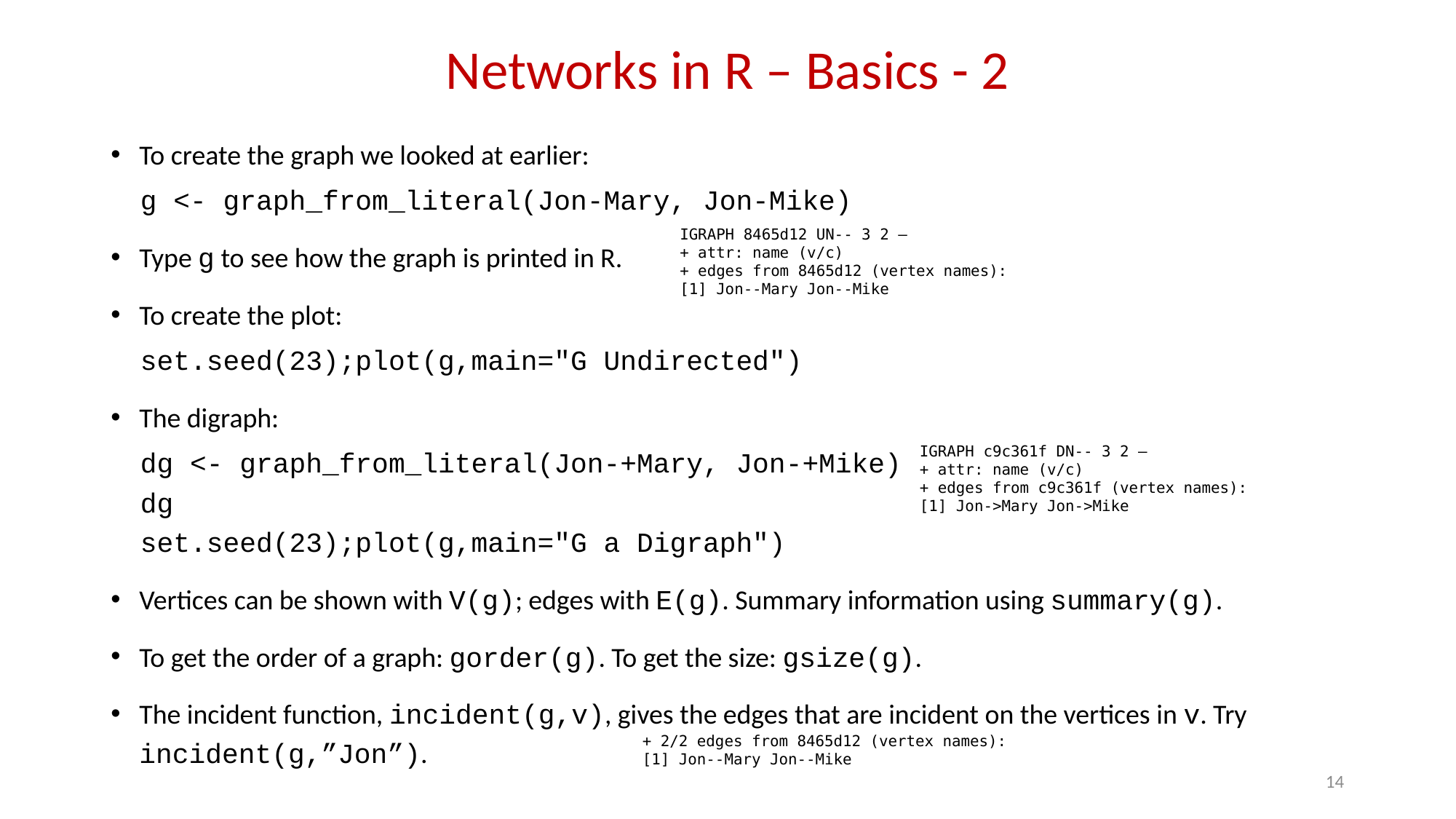

# Networks in R – Basics - 2
To create the graph we looked at earlier:
g <- graph_from_literal(Jon-Mary, Jon-Mike)
Type g to see how the graph is printed in R.
To create the plot:
set.seed(23);plot(g,main="G Undirected")
The digraph:
dg <- graph_from_literal(Jon-+Mary, Jon-+Mike)
dg
set.seed(23);plot(g,main="G a Digraph")
Vertices can be shown with V(g); edges with E(g). Summary information using summary(g).
To get the order of a graph: gorder(g). To get the size: gsize(g).
The incident function, incident(g,v), gives the edges that are incident on the vertices in v. Try incident(g,”Jon”).
IGRAPH 8465d12 UN-- 3 2 –
+ attr: name (v/c)
+ edges from 8465d12 (vertex names): [1] Jon--Mary Jon--Mike
IGRAPH c9c361f DN-- 3 2 –
+ attr: name (v/c)
+ edges from c9c361f (vertex names): [1] Jon->Mary Jon->Mike
+ 2/2 edges from 8465d12 (vertex names): [1] Jon--Mary Jon--Mike
14